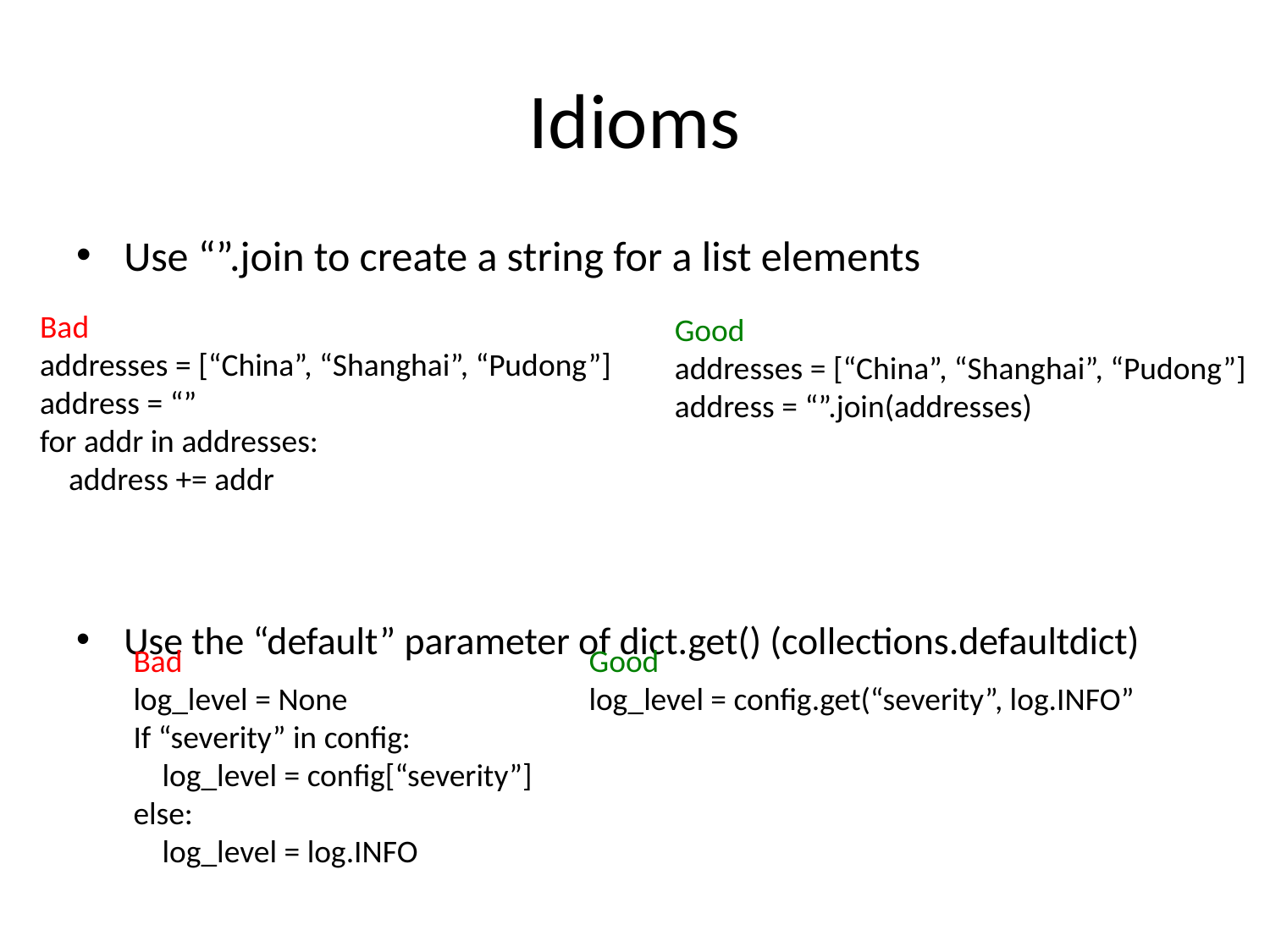

# Idioms
Use “”.join to create a string for a list elements

Use the “default” parameter of dict.get() (collections.defaultdict)
Bad
addresses = [“China”, “Shanghai”, “Pudong”]
address = “”
for addr in addresses:
    address += addr
Good
addresses = [“China”, “Shanghai”, “Pudong”]
address = “”.join(addresses)
Bad
log_level = None
If “severity” in config:
    log_level = config[“severity”]
else:
    log_level = log.INFO
Good
log_level = config.get(“severity”, log.INFO”